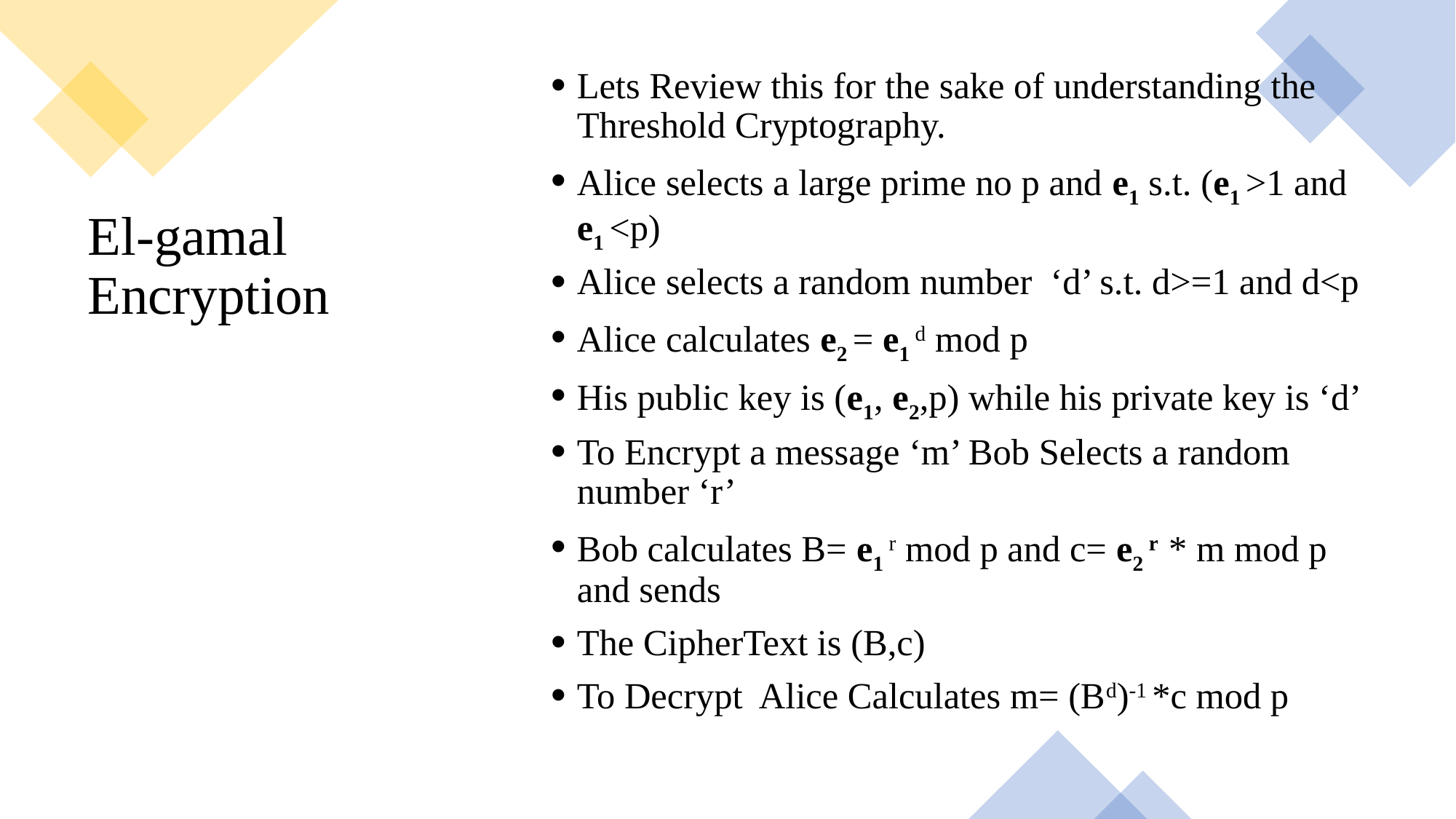

Lets Review this for the sake of understanding the Threshold Cryptography.
Alice selects a large prime no p and e1 s.t. (e1 >1 and e1 <p)
Alice selects a random number  ‘d’ s.t. d>=1 and d<p
Alice calculates e2 = e1 d mod p
His public key is (e1, e2,p) while his private key is ‘d’
To Encrypt a message ‘m’ Bob Selects a random number ‘r’
Bob calculates B= e1 r mod p and c= e2 r  * m mod p and sends
The CipherText is (B,c)
To Decrypt  Alice Calculates m= (Bd)-1 *c mod p

# El-gamal Encryption

23